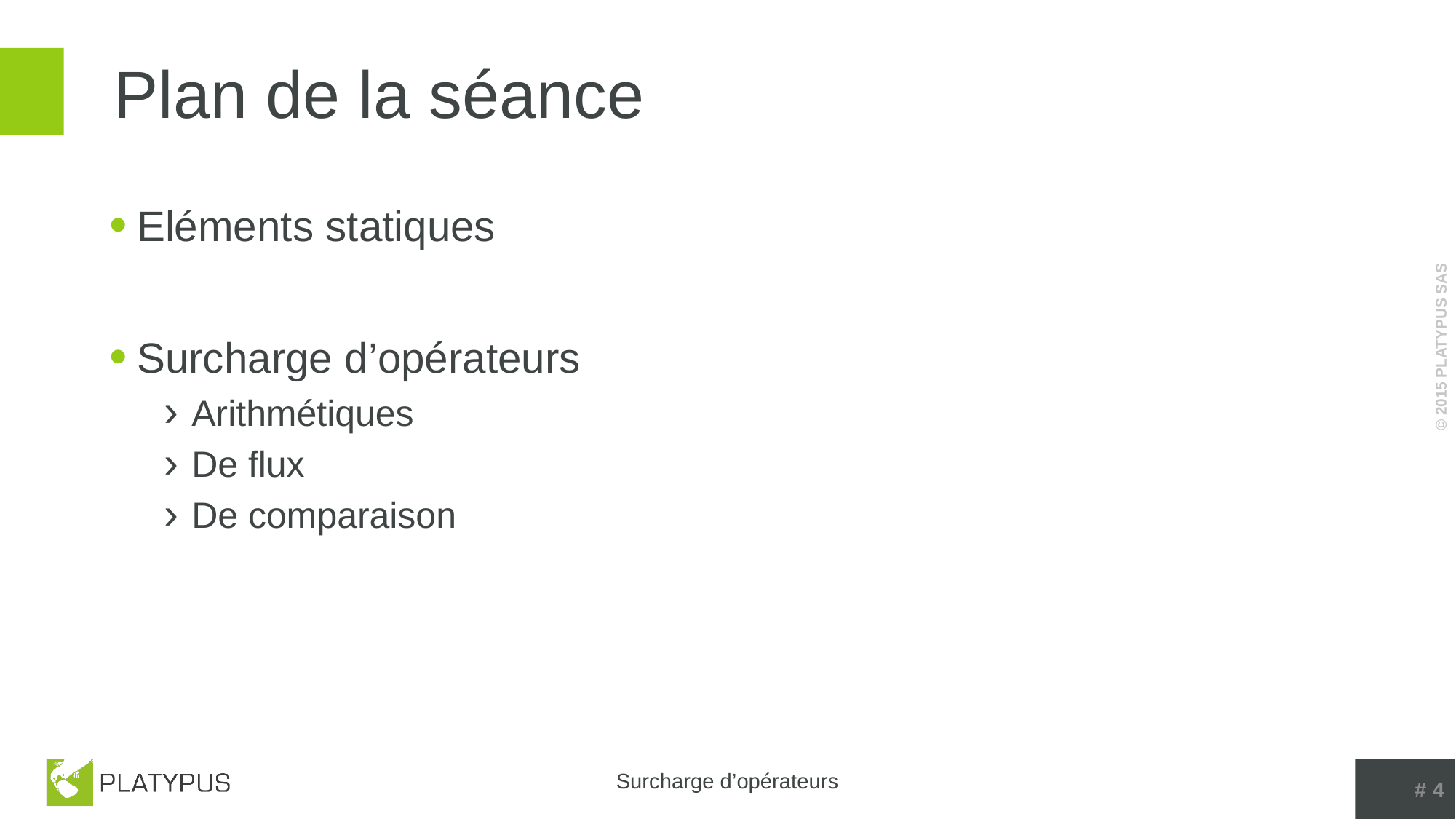

# Plan de la séance
Eléments statiques

Surcharge d’opérateurs
Arithmétiques
De flux
De comparaison

# 4
Surcharge d’opérateurs